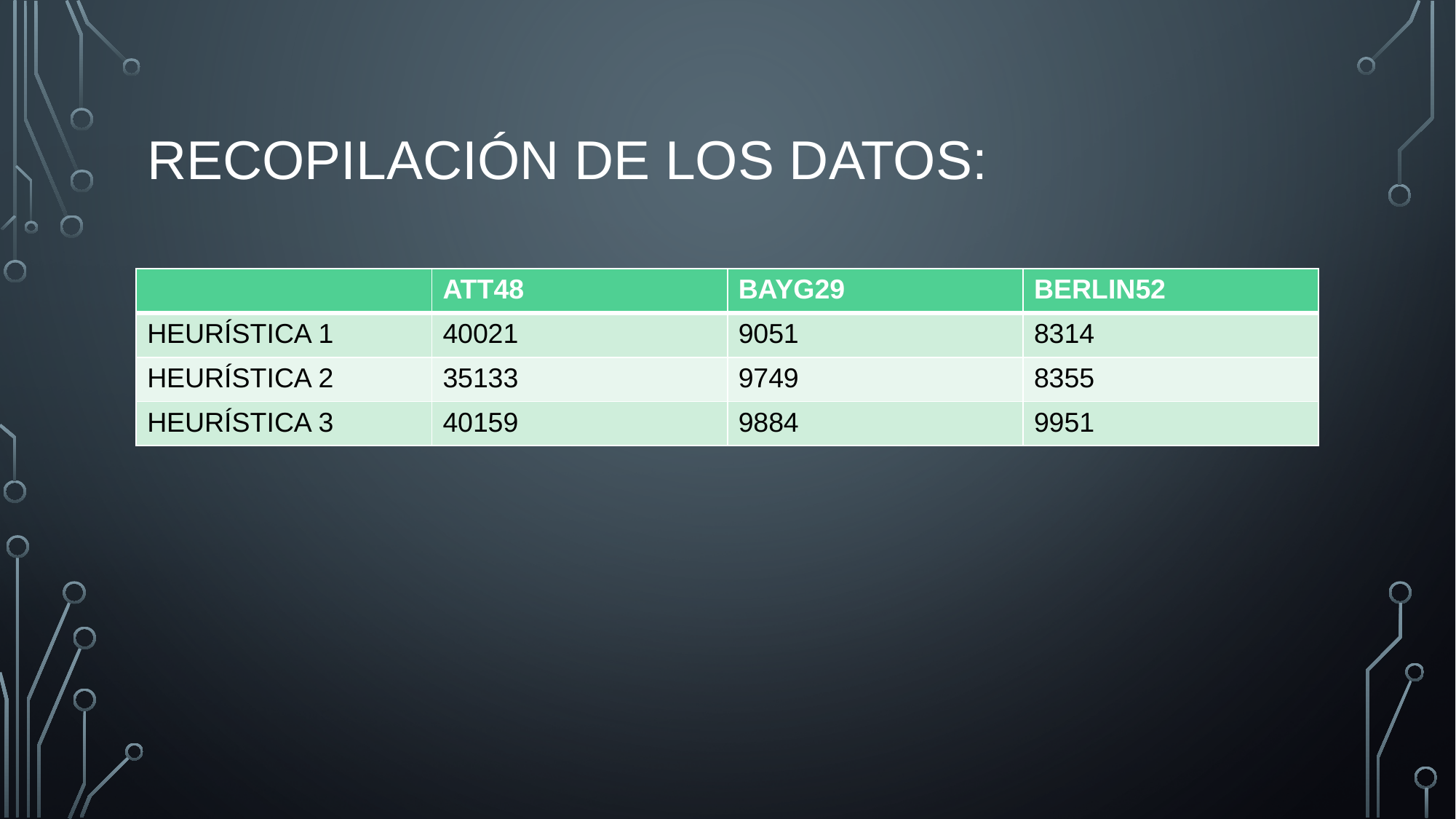

# RECOPILACIÓN DE LOS DATOS:
|  | ATT48 | BAYG29 | BERLIN52 |
| --- | --- | --- | --- |
| HEURÍSTICA 1 | 40021 | 9051 | 8314 |
| HEURÍSTICA 2 | 35133 | 9749 | 8355 |
| HEURÍSTICA 3 | 40159 | 9884 | 9951 |